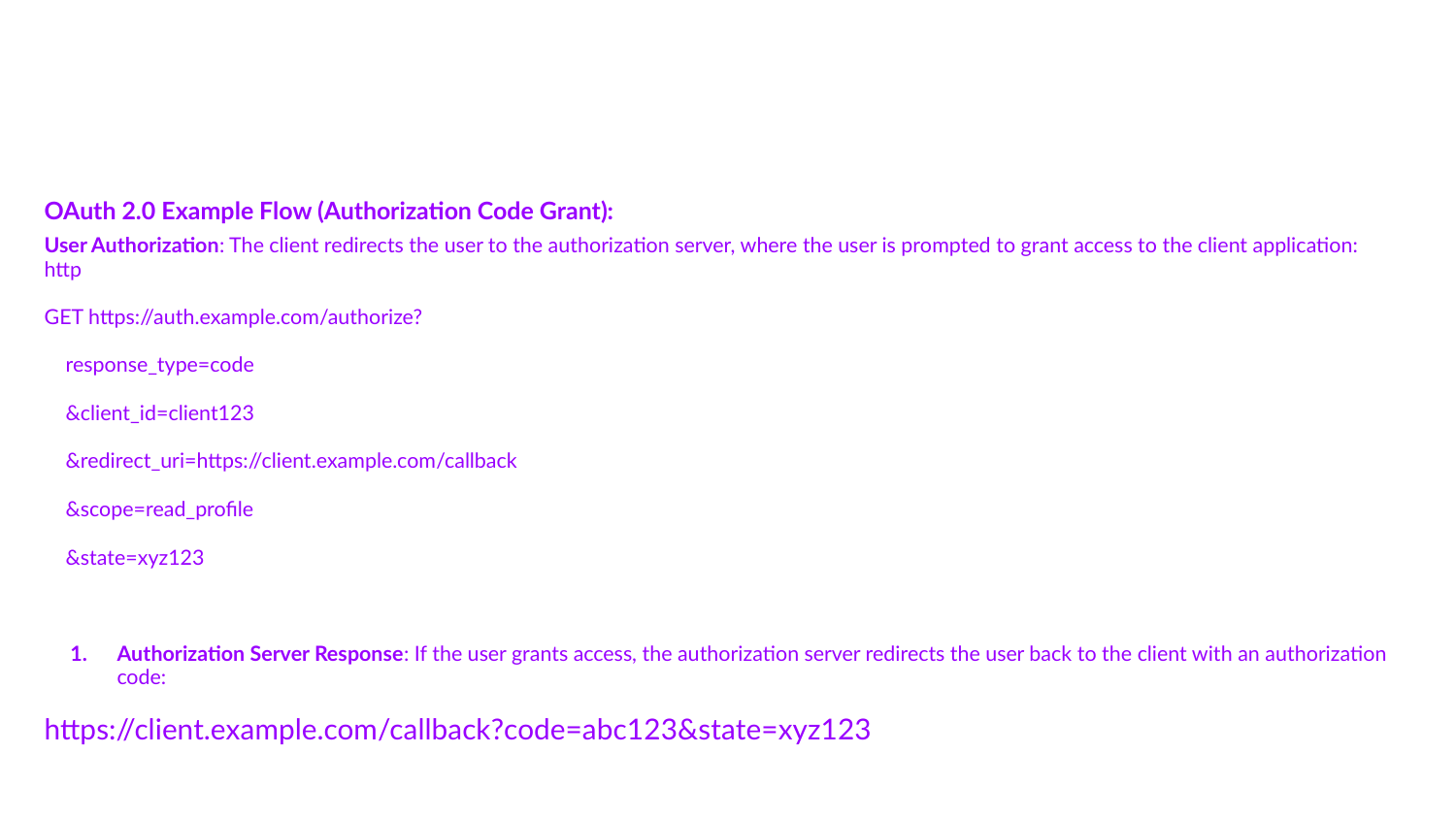

#
OAuth 2.0 Example Flow (Authorization Code Grant):
User Authorization: The client redirects the user to the authorization server, where the user is prompted to grant access to the client application:
http
GET https://auth.example.com/authorize?
    response_type=code
    &client_id=client123
    &redirect_uri=https://client.example.com/callback
    &scope=read_profile
    &state=xyz123

Authorization Server Response: If the user grants access, the authorization server redirects the user back to the client with an authorization code:
https://client.example.com/callback?code=abc123&state=xyz123